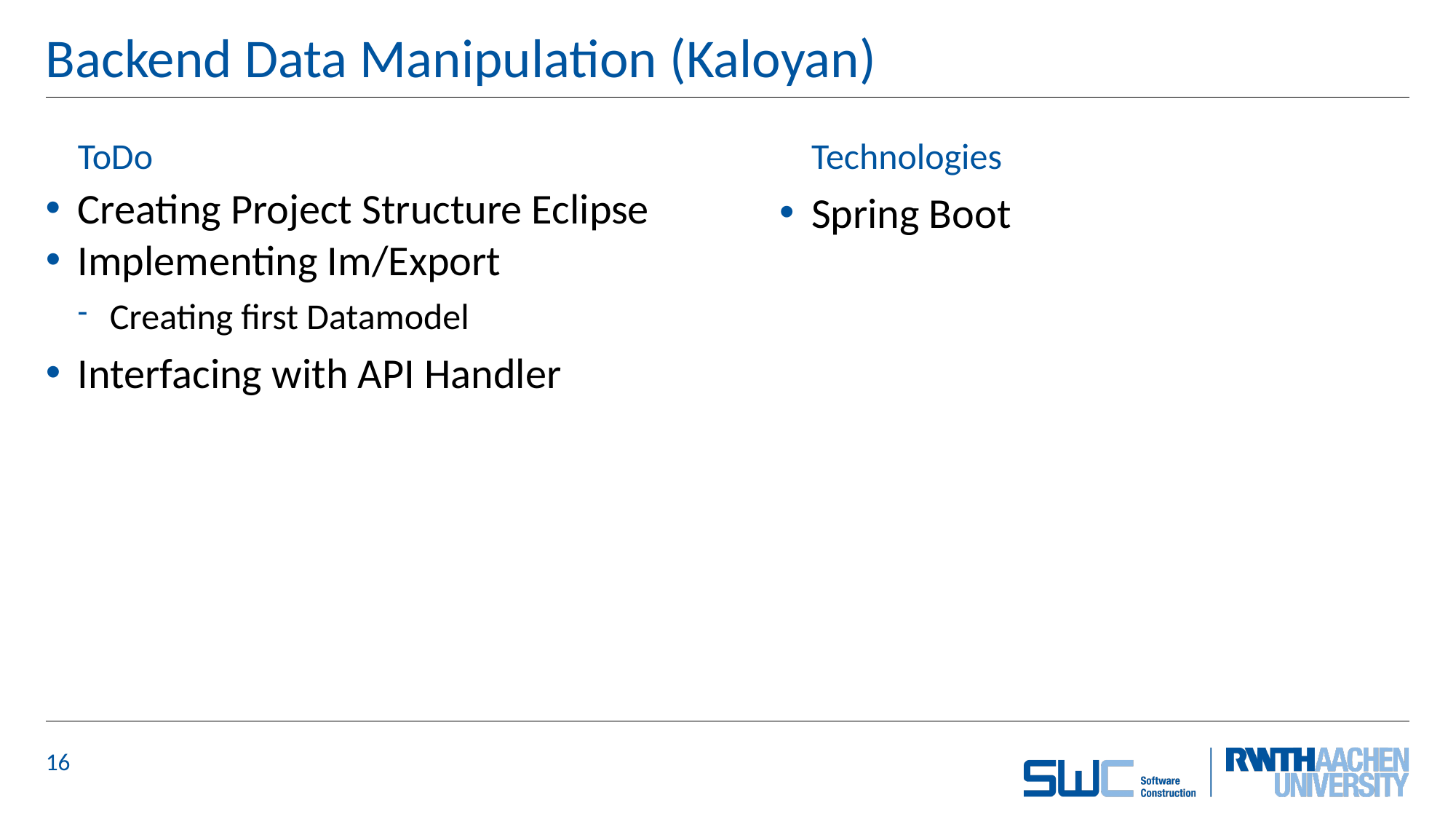

# Backend Data Manipulation (Kaloyan)
ToDo

Technologies
Spring Boot

Creating Project Structure Eclipse

Implementing Im/Export
Creating first Datamodel
Interfacing with API Handler

16